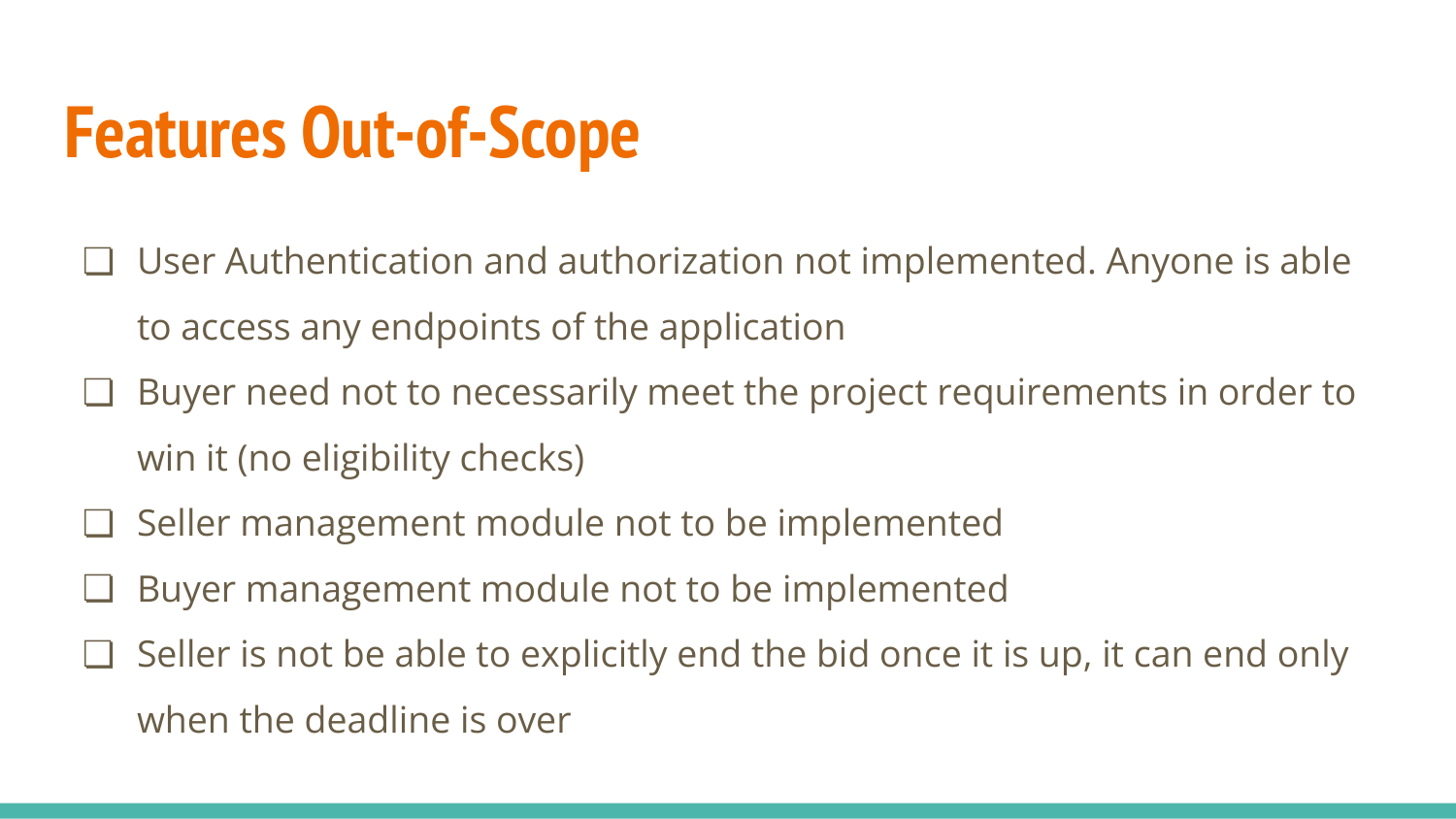

# Features Out-of-Scope

User Authentication and authorization not implemented. Anyone is able to access any endpoints of the application
Buyer need not to necessarily meet the project requirements in order to win it (no eligibility checks)
Seller management module not to be implemented
Buyer management module not to be implemented
Seller is not be able to explicitly end the bid once it is up, it can end only when the deadline is over